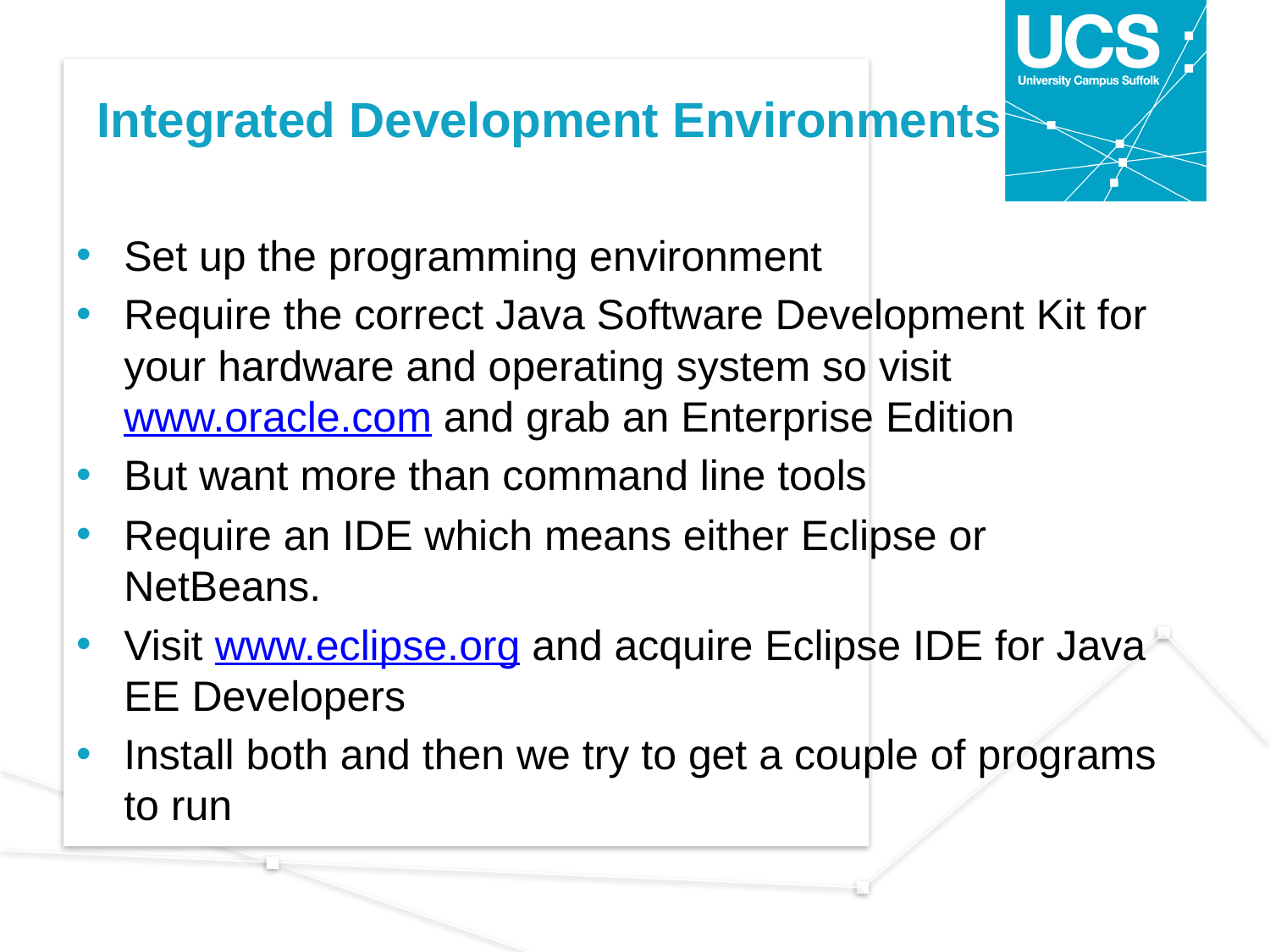

# Integrated Development Environments
Set up the programming environment
Require the correct Java Software Development Kit for your hardware and operating system so visit www.oracle.com and grab an Enterprise Edition
But want more than command line tools
Require an IDE which means either Eclipse or NetBeans.
Visit www.eclipse.org and acquire Eclipse IDE for Java EE Developers
Install both and then we try to get a couple of programs to run